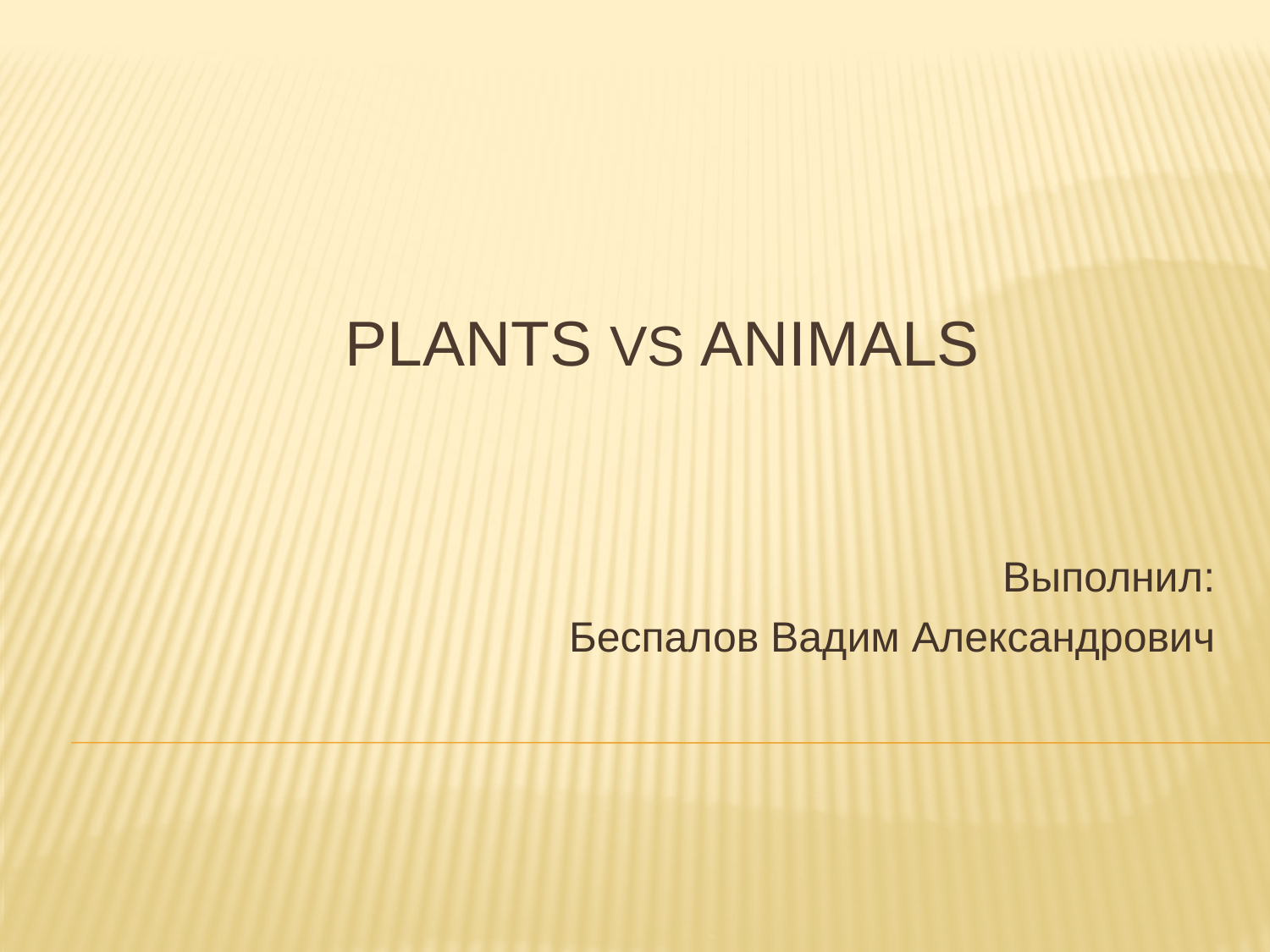

# Plants vs Animals
 Выполнил:
Беспалов Вадим Александрович